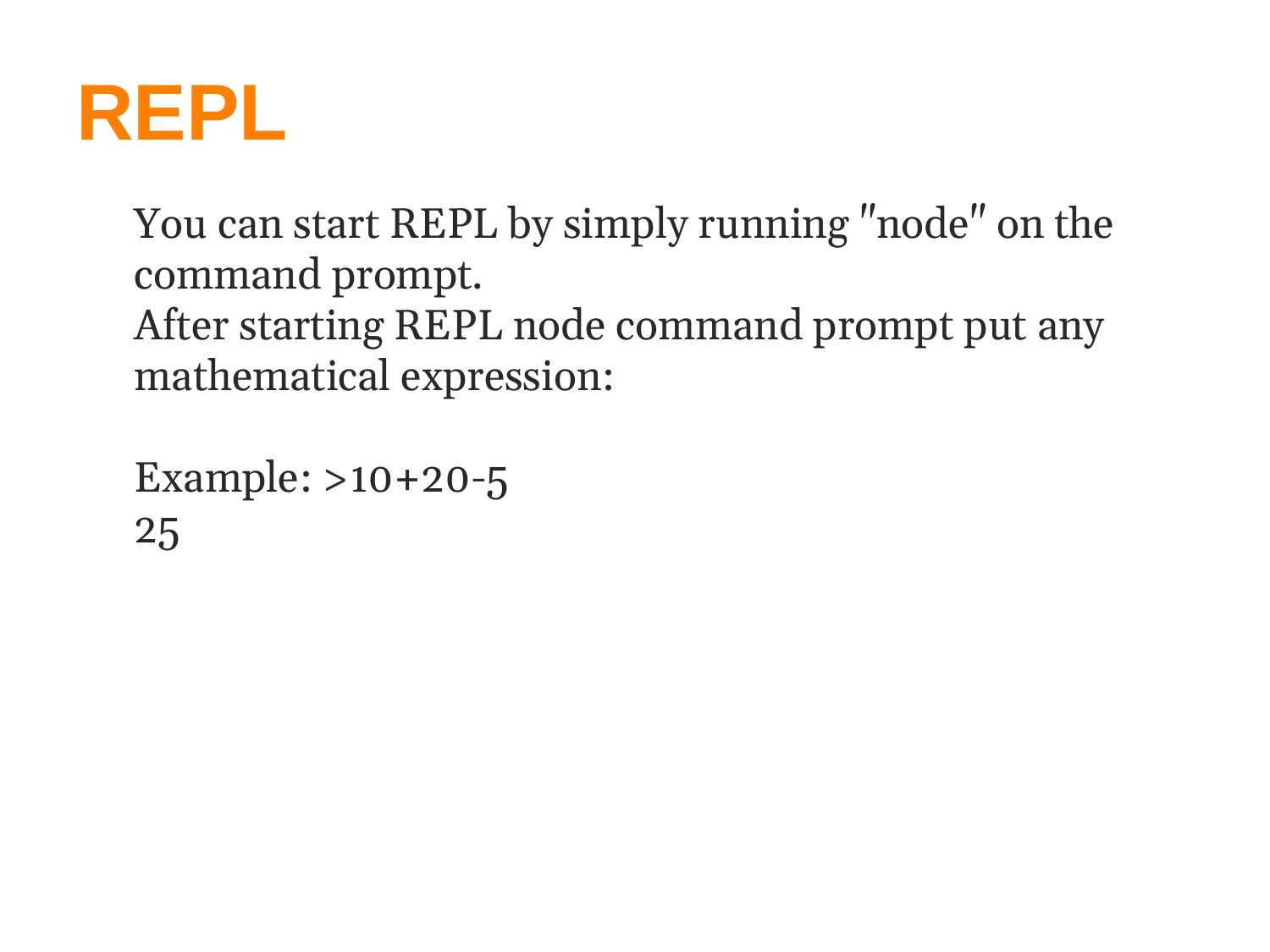

# REPL
You can start REPL by simply running "node" on the command prompt.
After starting REPL node command prompt put any mathematical expression:

Example: >10+20-5
25